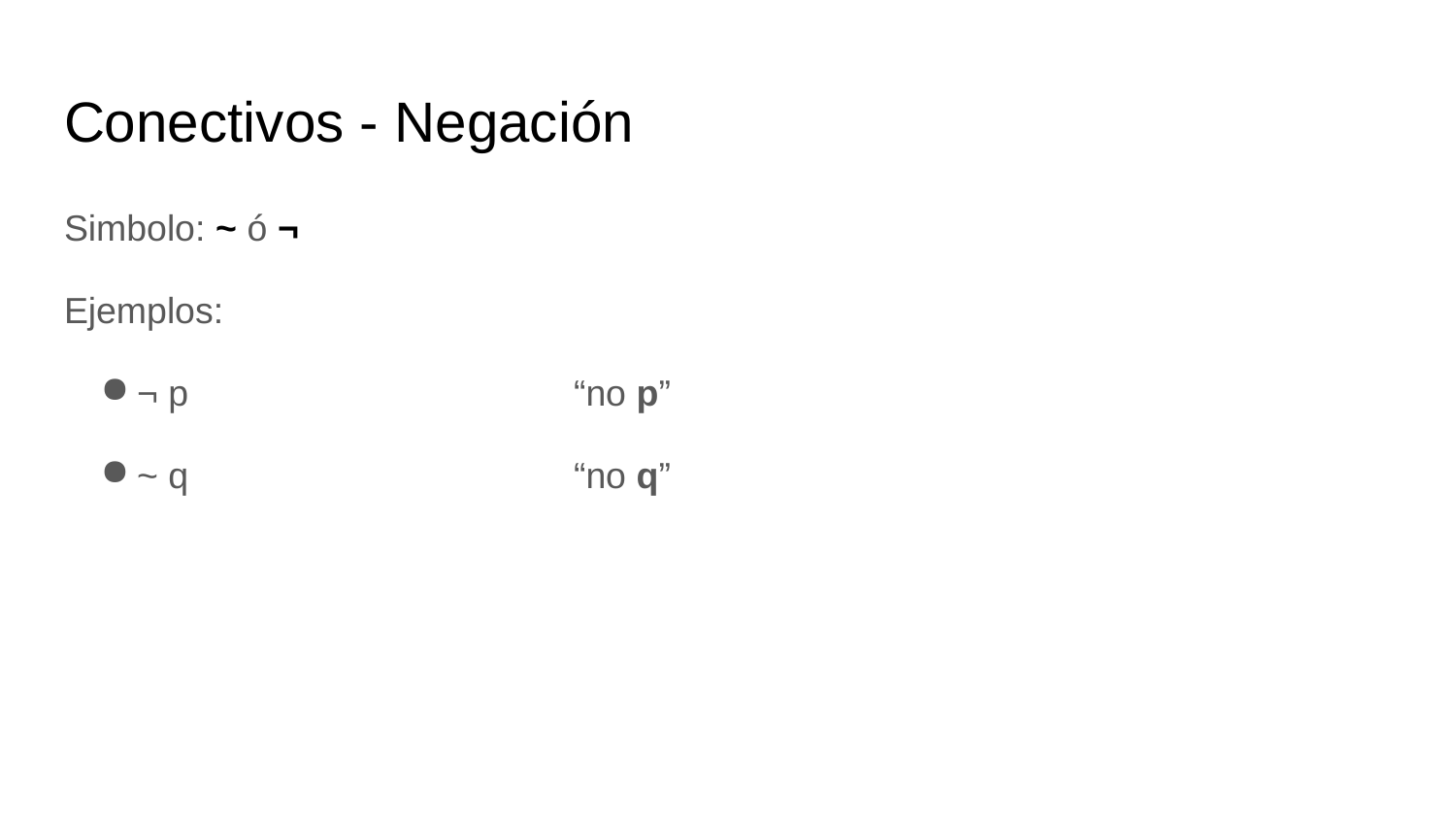

# Conectivos - Negación
Simbolo: ~ ó ¬
Ejemplos:
¬ p			“no p”
~ q			“no q”